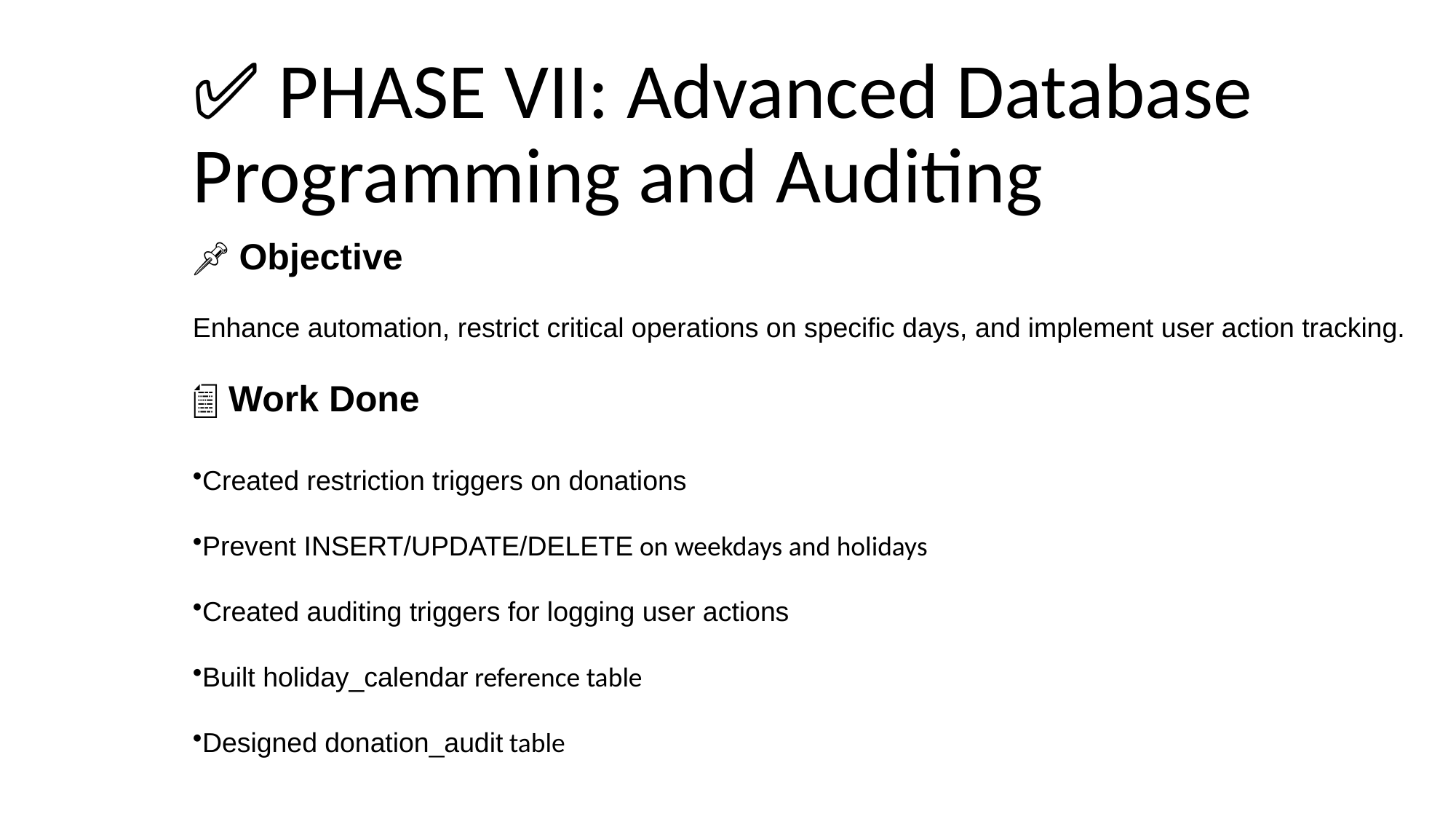

# ✅ PHASE VII: Advanced Database Programming and Auditing
📌 Objective

Enhance automation, restrict critical operations on specific days, and implement user action tracking.

📄 Work Done

Created restriction triggers on donations

Prevent INSERT/UPDATE/DELETE on weekdays and holidays

Created auditing triggers for logging user actions

Built holiday_calendar reference table

Designed donation_audit table